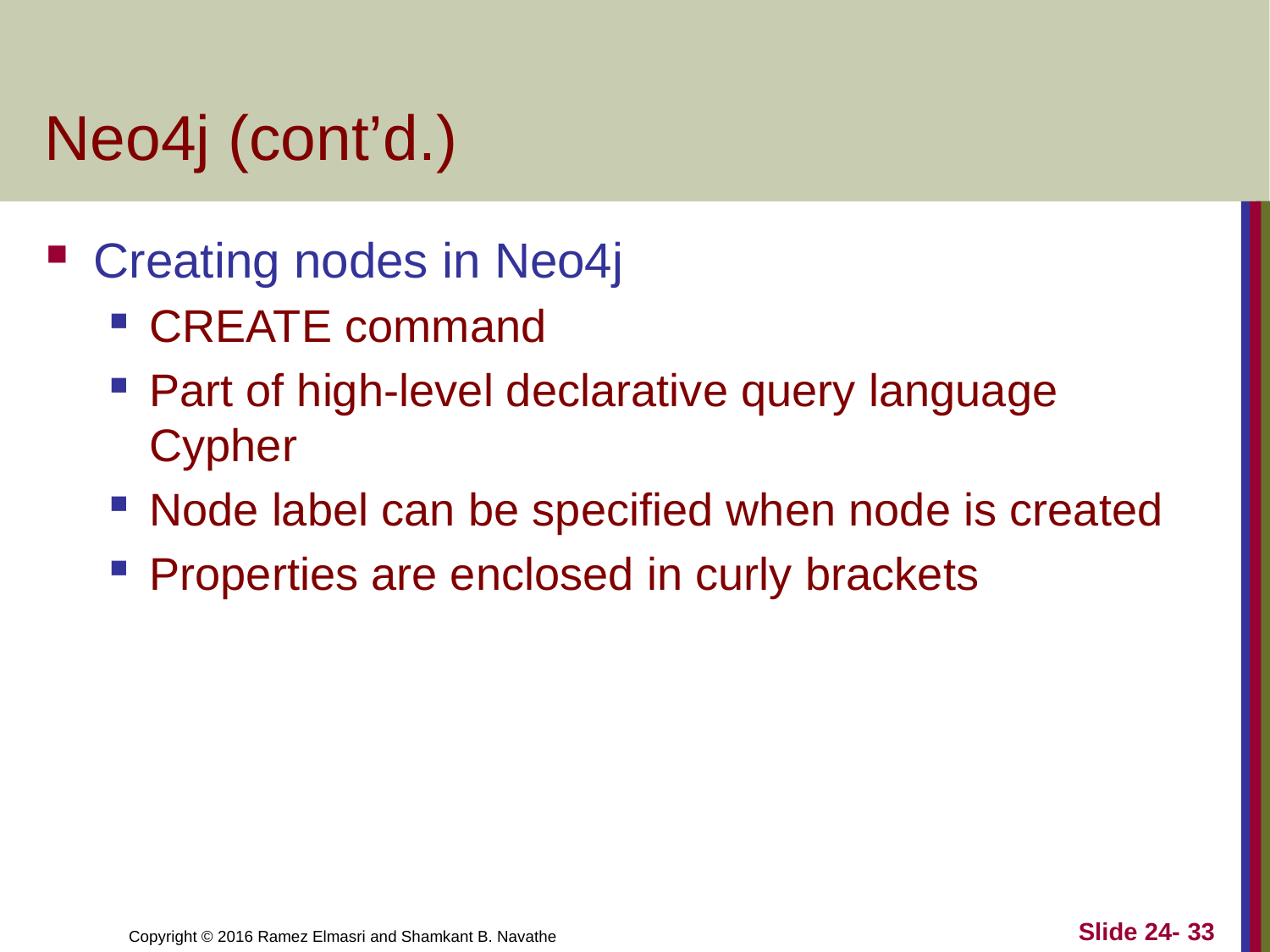

# Neo4j (cont’d.)
Creating nodes in Neo4j
CREATE command
Part of high-level declarative query language Cypher
Node label can be specified when node is created
Properties are enclosed in curly brackets
Slide 24- 33